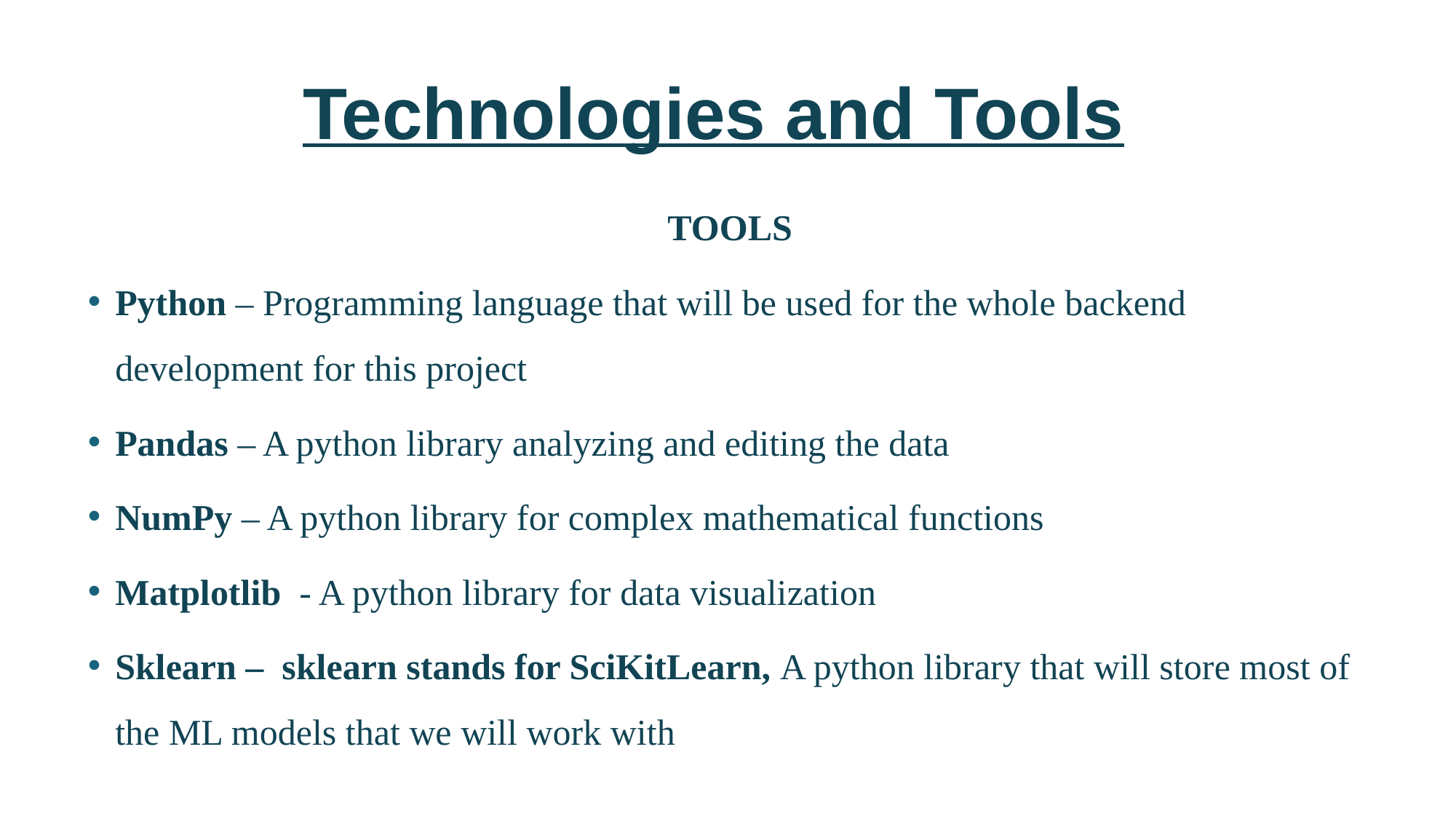

Technologies and Tools

TOOLS
Python – Programming language that will be used for the whole backend development for this project
Pandas – A python library analyzing and editing the data
NumPy – A python library for complex mathematical functions
Matplotlib  - A python library for data visualization
Sklearn –  sklearn stands for SciKitLearn, A python library that will store most of the ML models that we will work with
5